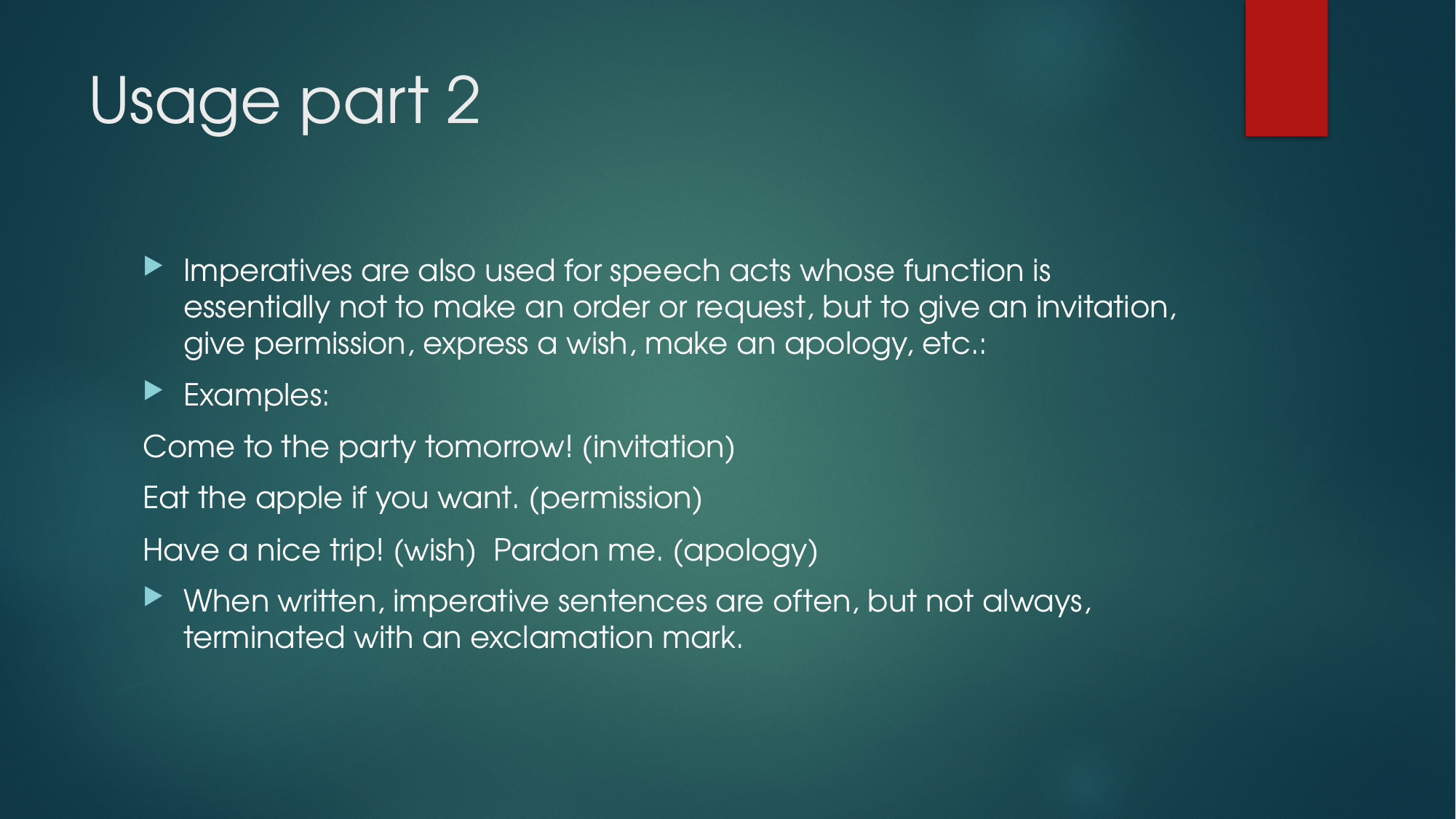

# Usage part 2
Imperatives are also used for speech acts whose function is essentially not to make an order or request, but to give an invitation, give permission, express a wish, make an apology, etc.:
Examples:
Come to the party tomorrow! (invitation)
Eat the apple if you want. (permission)
Have a nice trip! (wish)  Pardon me. (apology)
When written, imperative sentences are often, but not always, terminated with an exclamation mark.